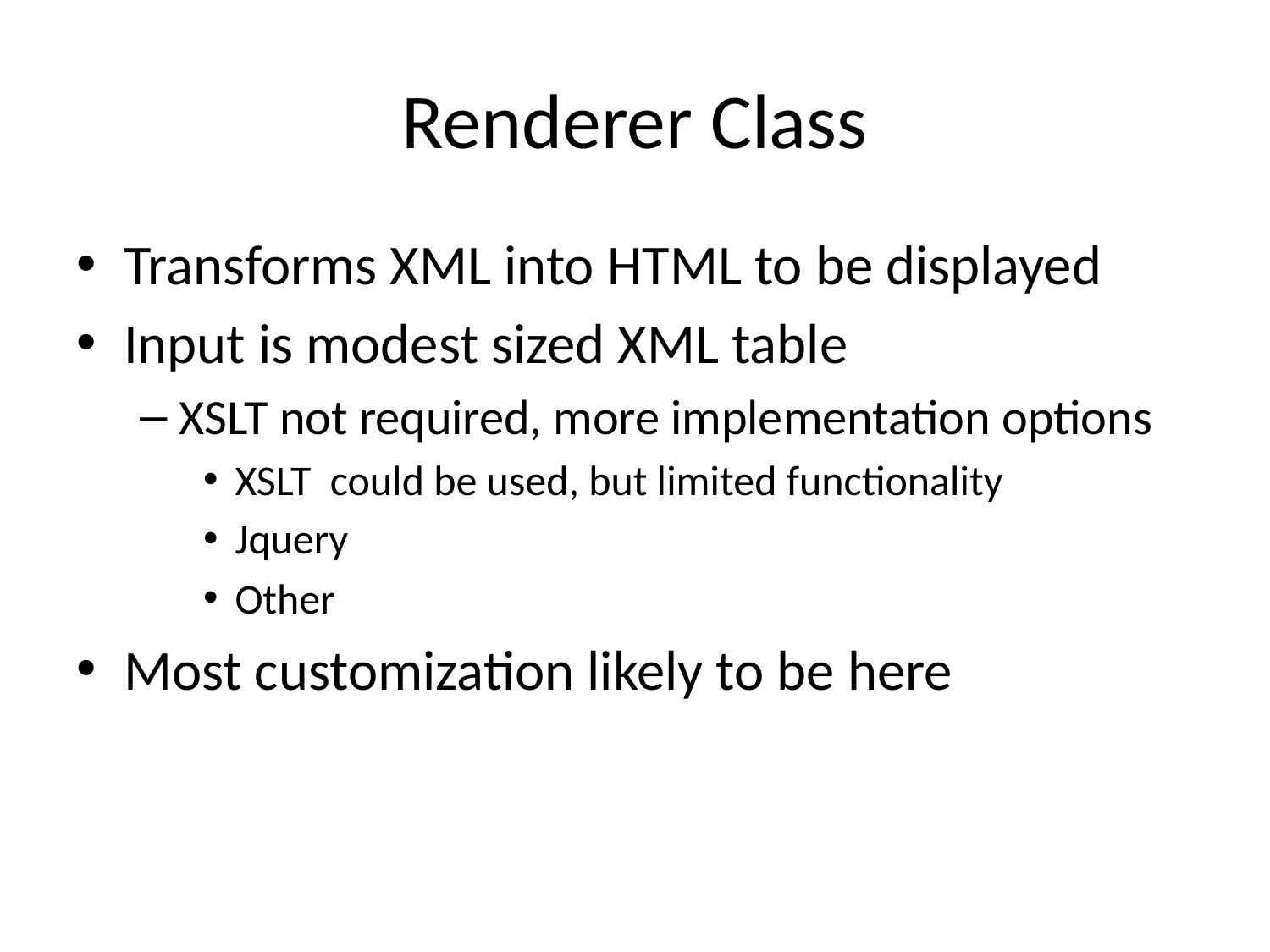

# Renderer Class
Transforms XML into HTML to be displayed
Input is modest sized XML table
XSLT not required, more implementation options
XSLT  could be used, but limited functionality
Jquery
Other
Most customization likely to be here